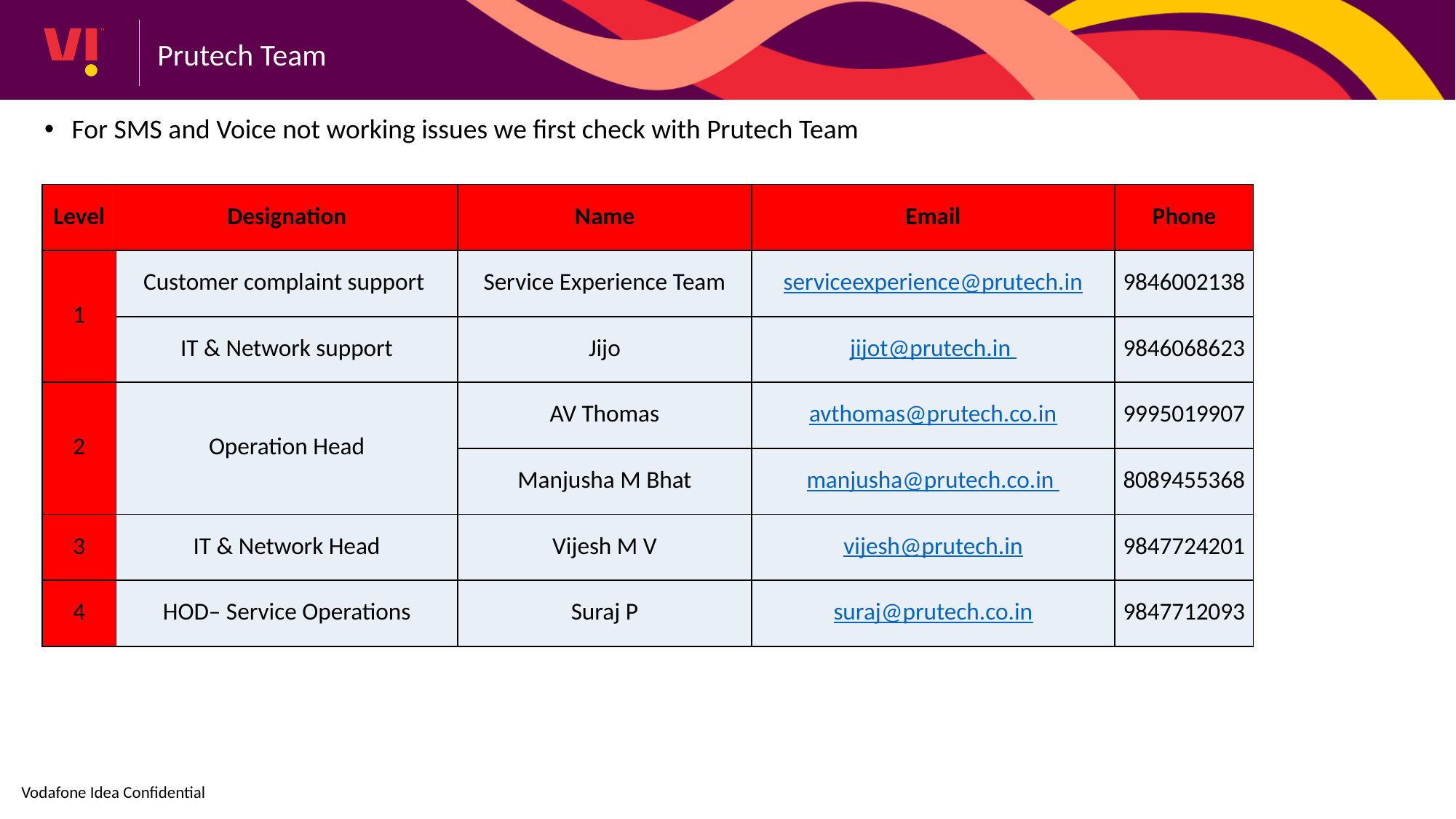

Prutech Team
For SMS and Voice not working issues we first check with Prutech Team
| Level | Designation | Name | Email | Phone |
| --- | --- | --- | --- | --- |
| 1 | Customer complaint support | Service Experience Team | serviceexperience@prutech.in | 9846002138 |
|  | IT & Network support | Jijo | jijot@prutech.in | 9846068623 |
| 2 | Operation Head | AV Thomas | avthomas@prutech.co.in | 9995019907 |
|  |  | Manjusha M Bhat | manjusha@prutech.co.in | 8089455368 |
| 3 | IT & Network Head | Vijesh M V | vijesh@prutech.in | 9847724201 |
| 4 | HOD– Service Operations | Suraj P | suraj@prutech.co.in | 9847712093 |